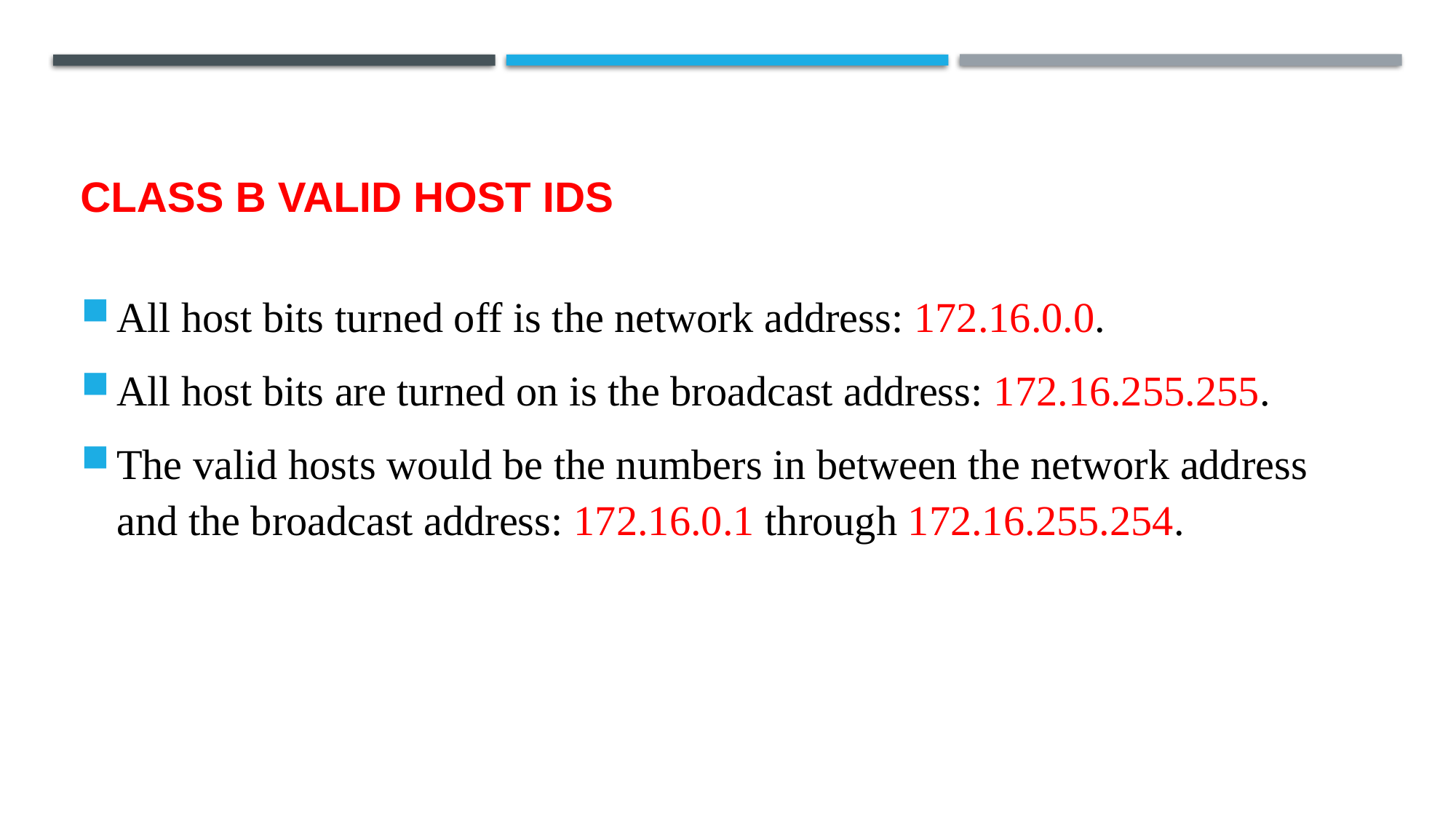

# Class B Valid Host IDs
All host bits turned off is the network address: 172.16.0.0.
All host bits are turned on is the broadcast address: 172.16.255.255.
The valid hosts would be the numbers in between the network address and the broadcast address: 172.16.0.1 through 172.16.255.254.